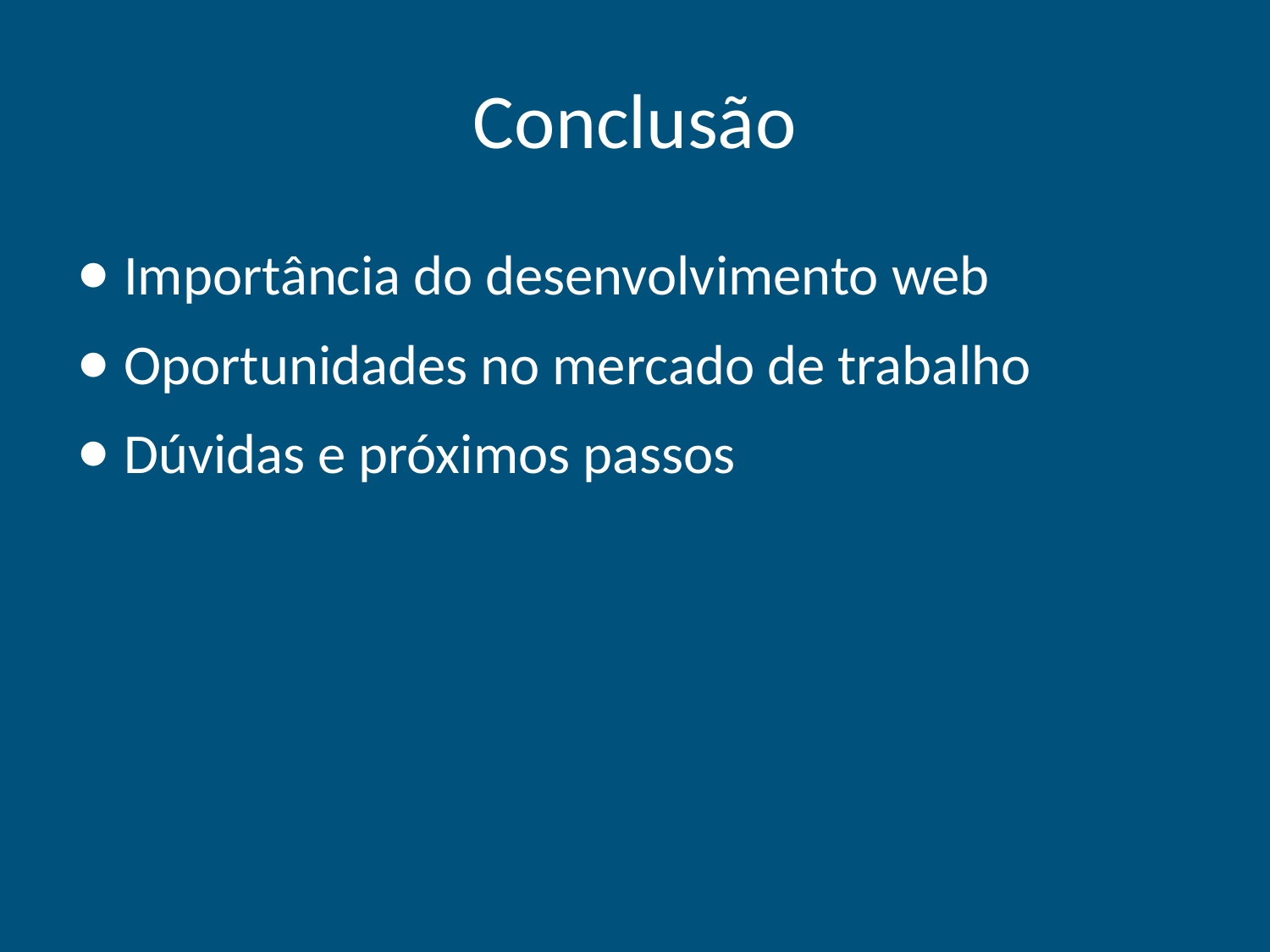

# Conclusão
Importância do desenvolvimento web
Oportunidades no mercado de trabalho
Dúvidas e próximos passos